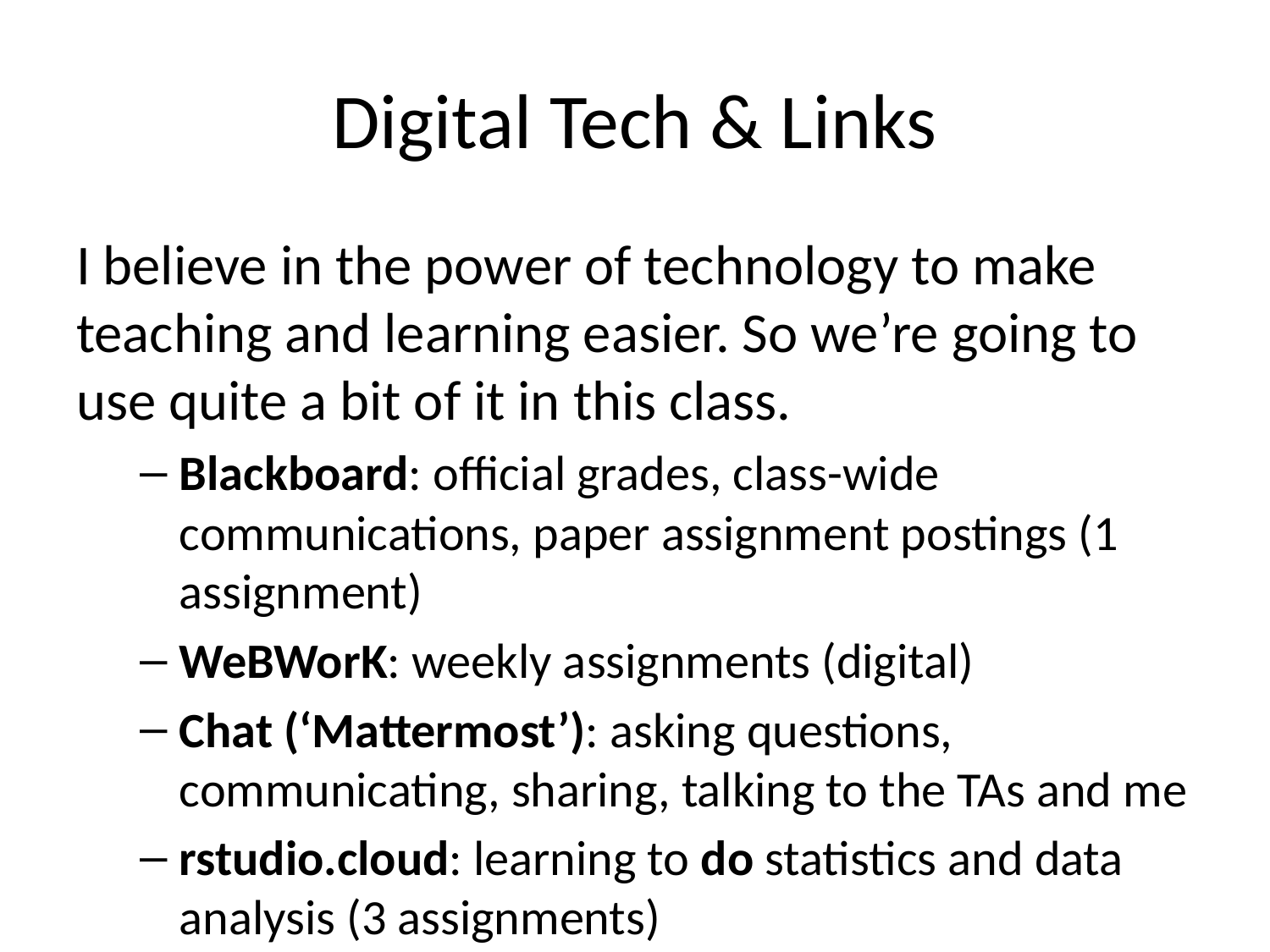

# Digital Tech & Links
I believe in the power of technology to make teaching and learning easier. So we’re going to use quite a bit of it in this class.
Blackboard: official grades, class-wide communications, paper assignment postings (1 assignment)
WeBWorK: weekly assignments (digital)
Chat (‘Mattermost’): asking questions, communicating, sharing, talking to the TAs and me
rstudio.cloud: learning to do statistics and data analysis (3 assignments)
Slides and Videos: Blackboard and on math.trentu.ca